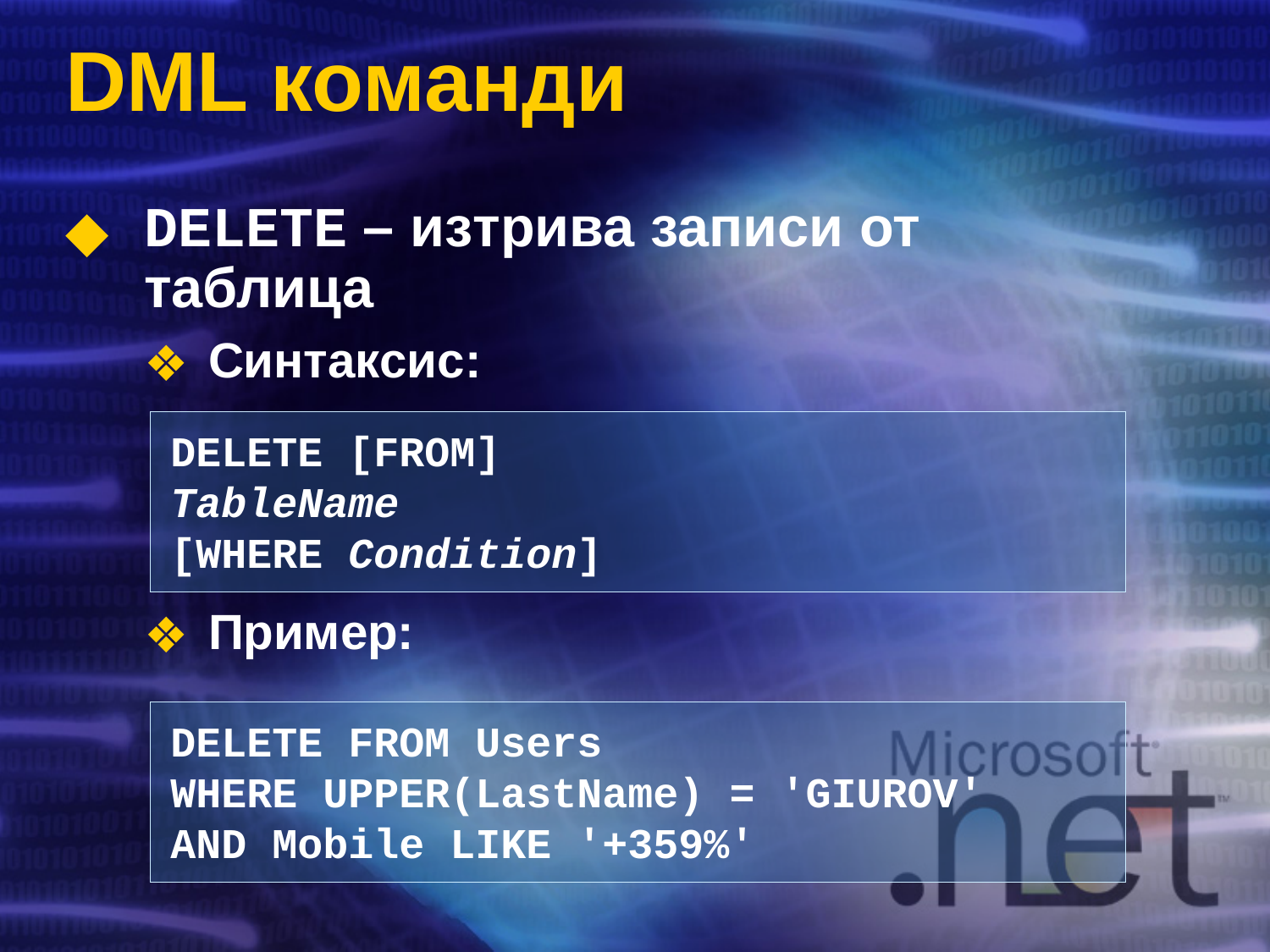

# DML команди
DELETE – изтрива записи от таблица
Синтаксис:

Пример:
DELETE [FROM]
TableName
[WHERE Condition]
DELETE FROM Users
WHERE UPPER(LastName) = 'GIUROV'
AND Mobile LIKE '+359%'